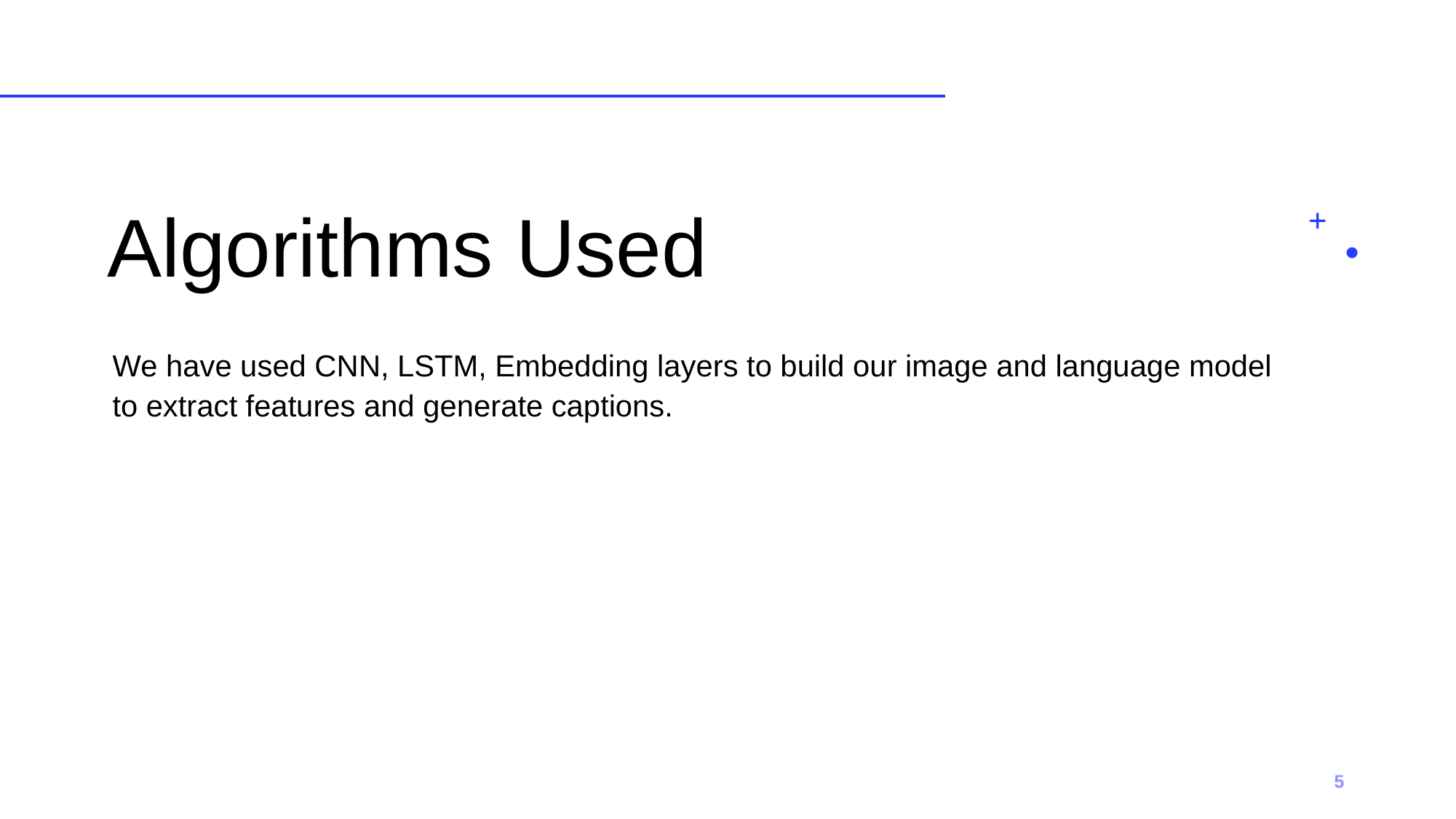

# Algorithms Used
We have used CNN, LSTM, Embedding layers to build our image and language model to extract features and generate captions.
5